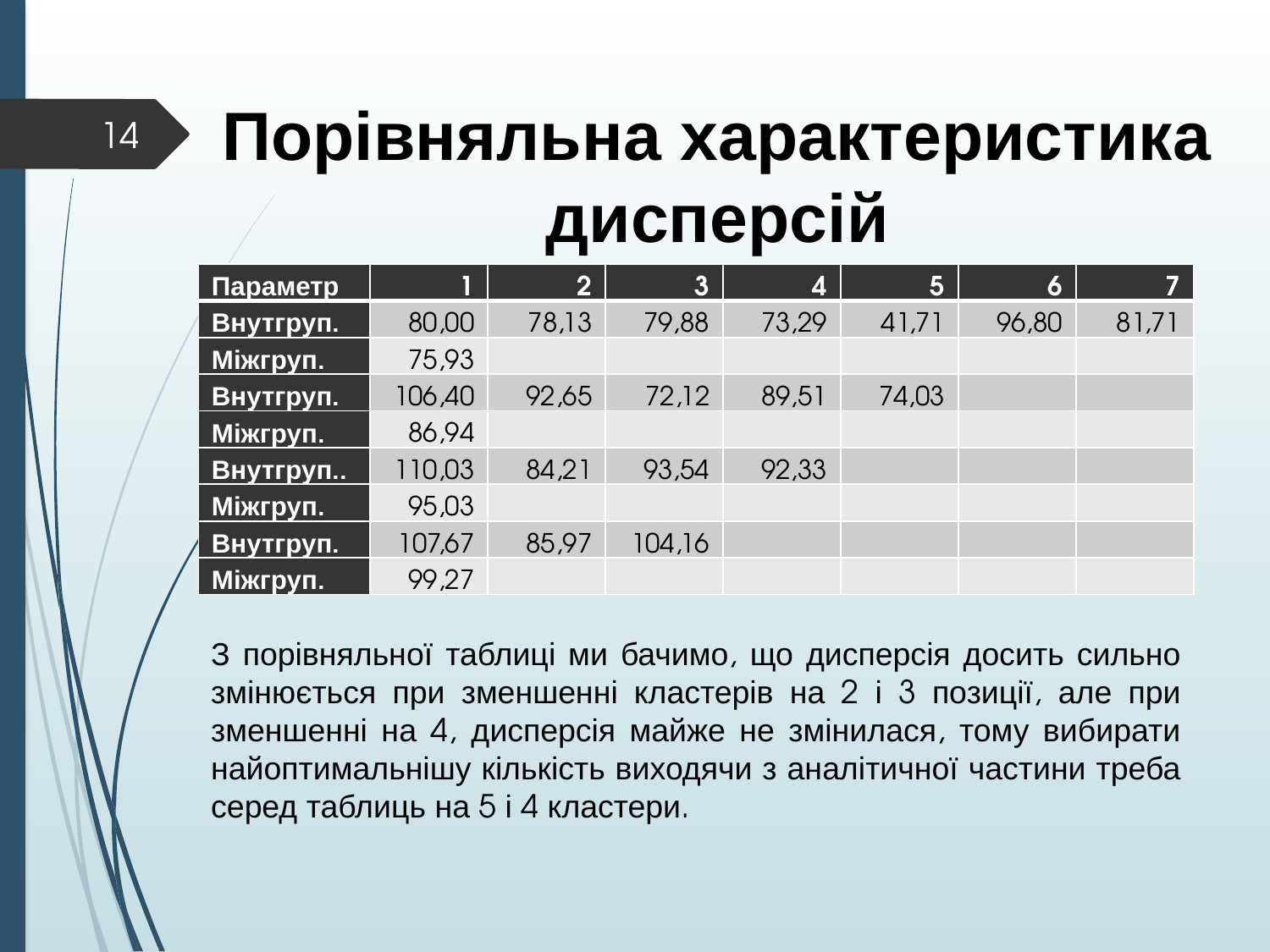

# Порівняльна характеристика дисперсій
14
| Параметр | 1 | 2 | 3 | 4 | 5 | 6 | 7 |
| --- | --- | --- | --- | --- | --- | --- | --- |
| Внутгруп. | 80,00 | 78,13 | 79,88 | 73,29 | 41,71 | 96,80 | 81,71 |
| Міжгруп. | 75,93 |  |  |  |  |  |  |
| Внутгруп. | 106,40 | 92,65 | 72,12 | 89,51 | 74,03 |  |  |
| Міжгруп. | 86,94 |  |  |  |  |  |  |
| Внутгруп.. | 110,03 | 84,21 | 93,54 | 92,33 |  |  |  |
| Міжгруп. | 95,03 |  |  |  |  |  |  |
| Внутгруп. | 107,67 | 85,97 | 104,16 |  |  |  |  |
| Міжгруп. | 99,27 |  |  |  |  |  |  |
З порівняльної таблиці ми бачимо, що дисперсія досить сильно змінюється при зменшенні кластерів на 2 і 3 позиції, але при зменшенні на 4, дисперсія майже не змінилася, тому вибирати найоптимальнішу кількість виходячи з аналітичної частини треба серед таблиць на 5 і 4 кластери.